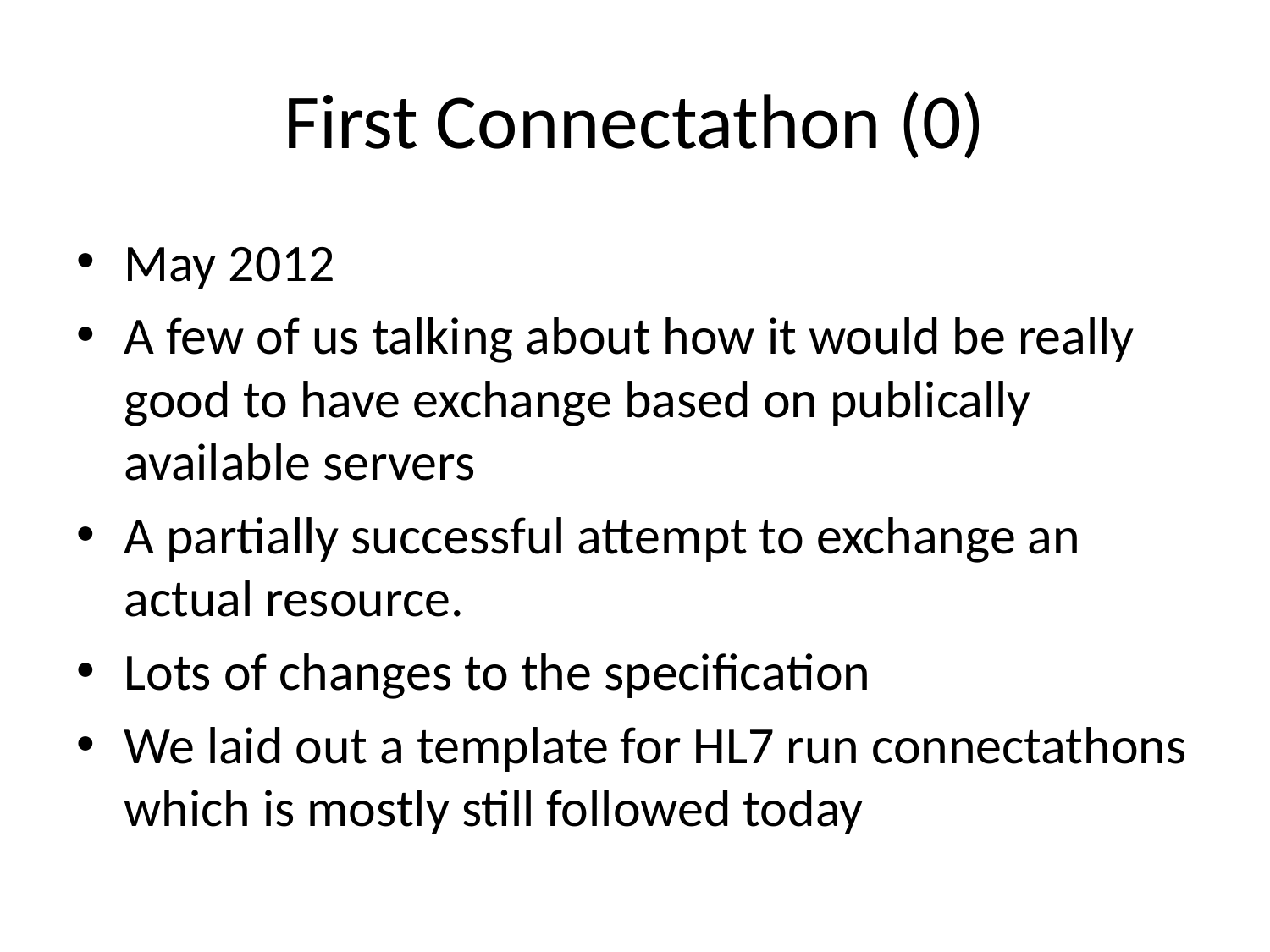

# First Connectathon (0)
May 2012
A few of us talking about how it would be really good to have exchange based on publically available servers
A partially successful attempt to exchange an actual resource.
Lots of changes to the specification
We laid out a template for HL7 run connectathons which is mostly still followed today